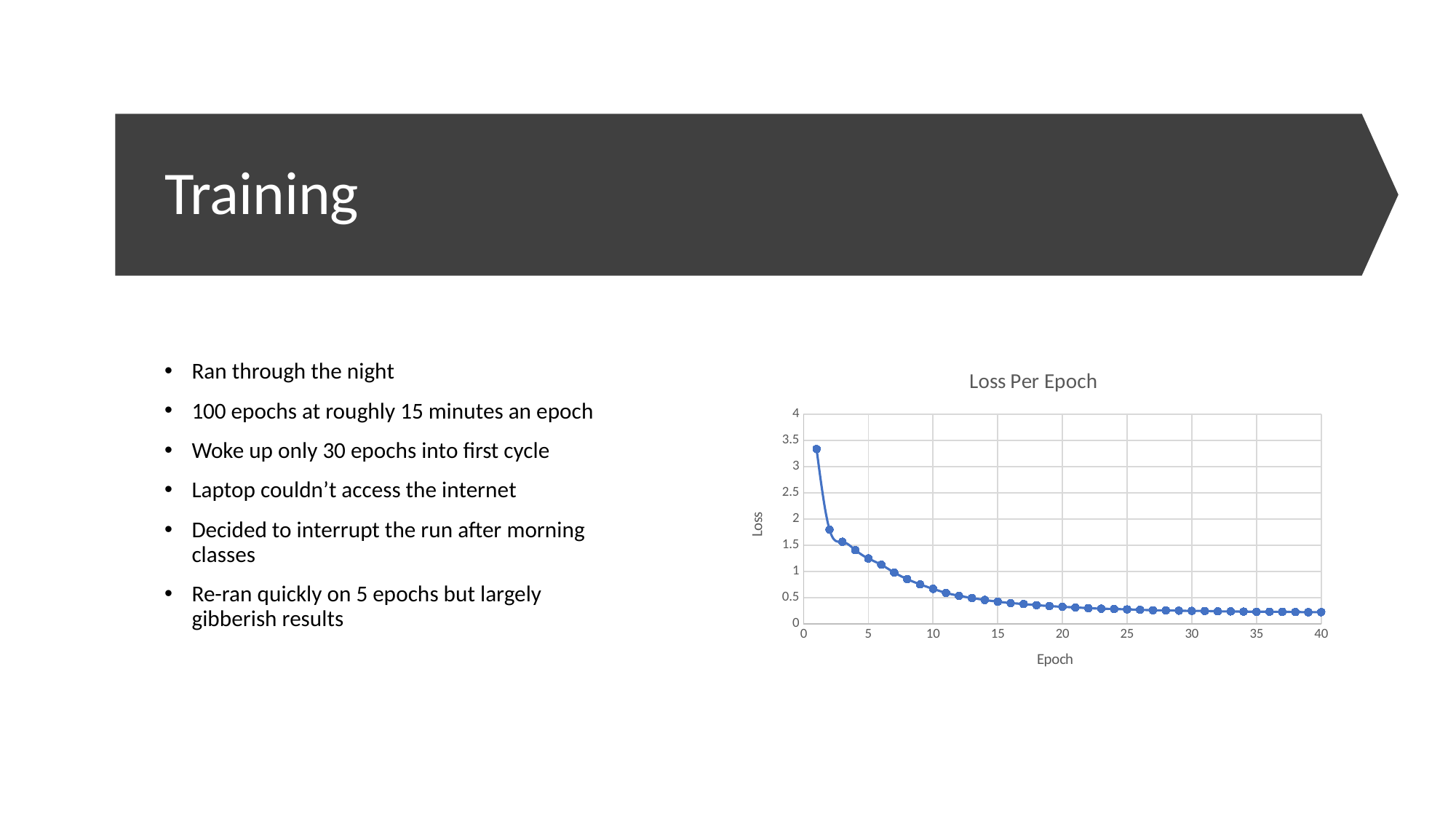

# Training
Ran through the night
100 epochs at roughly 15 minutes an epoch
Woke up only 30 epochs into first cycle
Laptop couldn’t access the internet
Decided to interrupt the run after morning classes
Re-ran quickly on 5 epochs but largely gibberish results

### Chart: Loss Per Epoch

| Category |  |
|---|---|